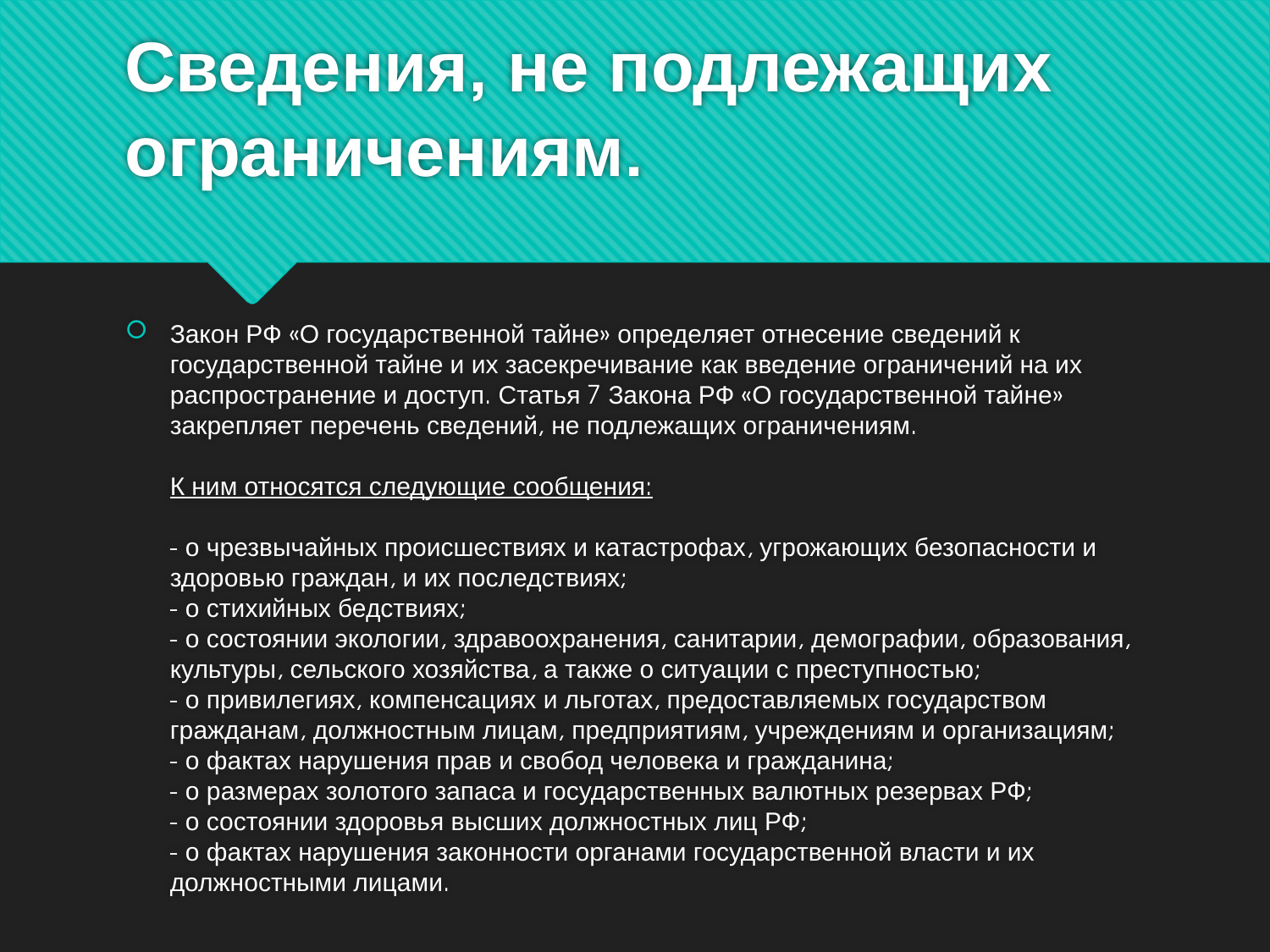

# Сведения, не подлежащих ограничениям.
Закон РФ «О государственной тайне» определяет отнесение сведений к государственной тайне и их засекречивание как введение ограничений на их распространение и доступ. Статья 7 Закона РФ «О государственной тайне» закрепляет перечень сведений, не подлежащих ограничениям. 
К ним относятся следующие сообщения: 
- о чрезвычайных происшествиях и катастрофах, угрожающих безопасности и здоровью граждан, и их последствиях; 
- о стихийных бедствиях; 
- о состоянии экологии, здравоохранения, санитарии, демографии, образования, культуры, сельского хозяйства, а также о ситуации с преступностью; 
- о привилегиях, компенсациях и льготах, предоставляемых государством гражданам, должностным лицам, предприятиям, учреждениям и организациям; 
- о фактах нарушения прав и свобод человека и гражданина; 
- о размерах золотого запаса и государственных валютных резервах РФ; 
- о состоянии здоровья высших должностных лиц РФ; 
- о фактах нарушения законности органами государственной власти и их должностными лицами.